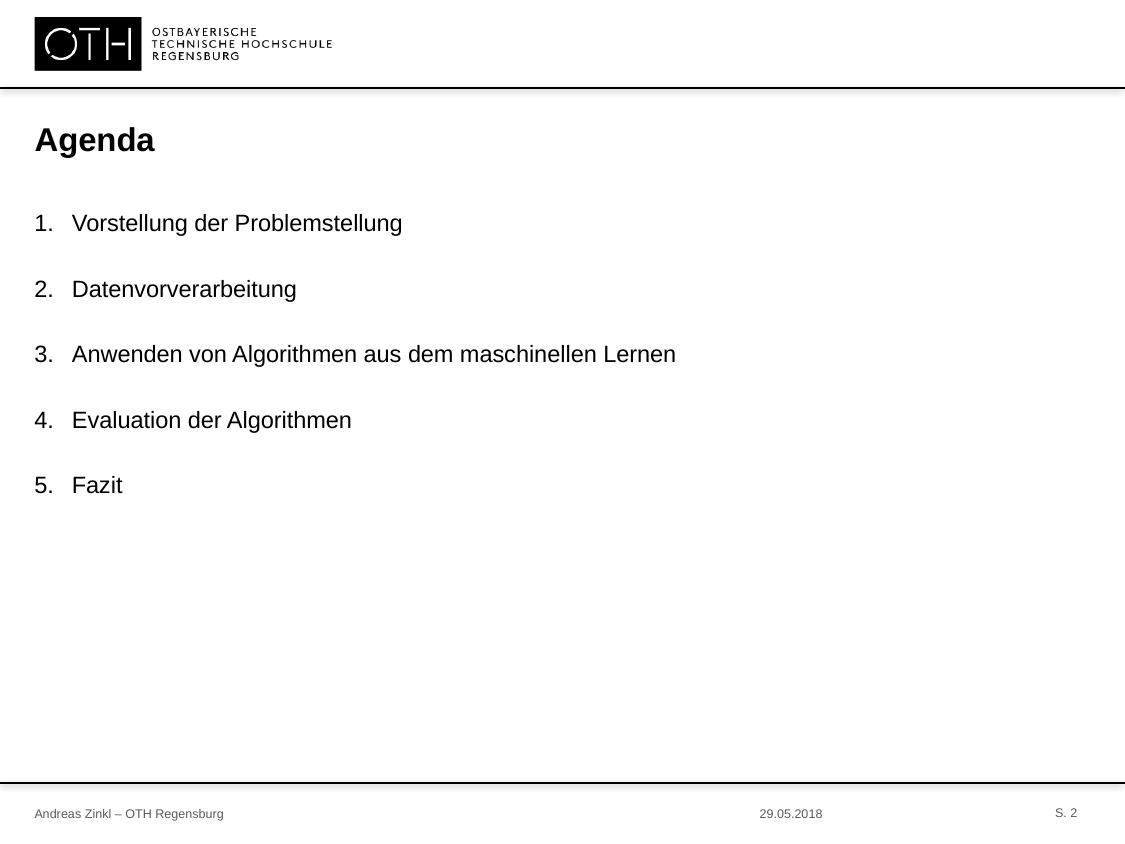

#
Agenda

Vorstellung der Problemstellung

Datenvorverarbeitung

Anwenden von Algorithmen aus dem maschinellen Lernen

Evaluation der Algorithmen

Fazit
S. 2
Andreas Zinkl – OTH Regensburg
29.05.2018